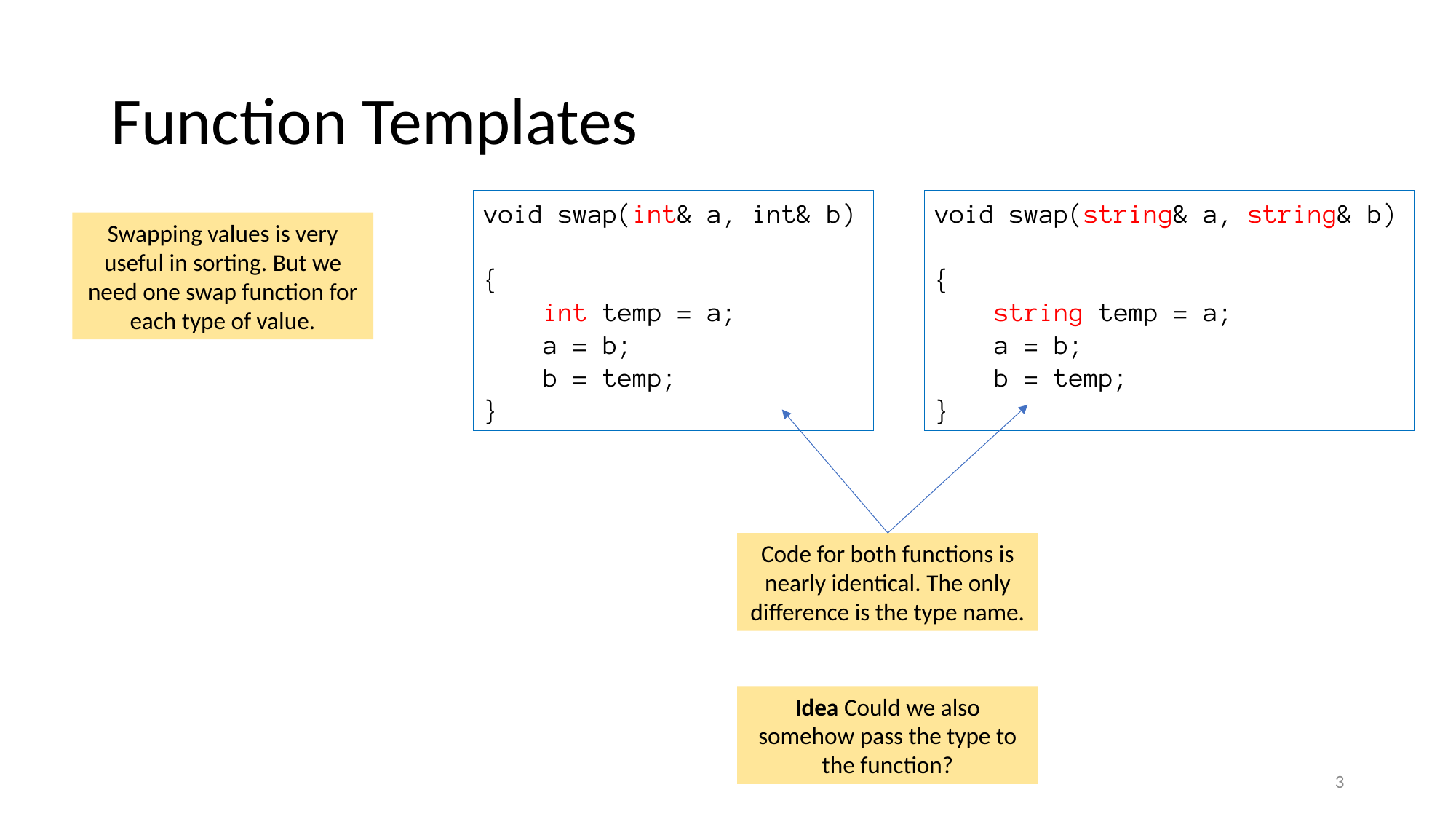

# Function Templates
void swap(int& a, int& b)
{
    int temp = a;
    a = b;
    b = temp;
}
void swap(string& a, string& b)
{
    string temp = a;
    a = b;
    b = temp;
}
Swapping values is very useful in sorting. But we need one swap function for each type of value.
Code for both functions is nearly identical. The only difference is the type name.
Idea Could we also somehow pass the type to the function?
3